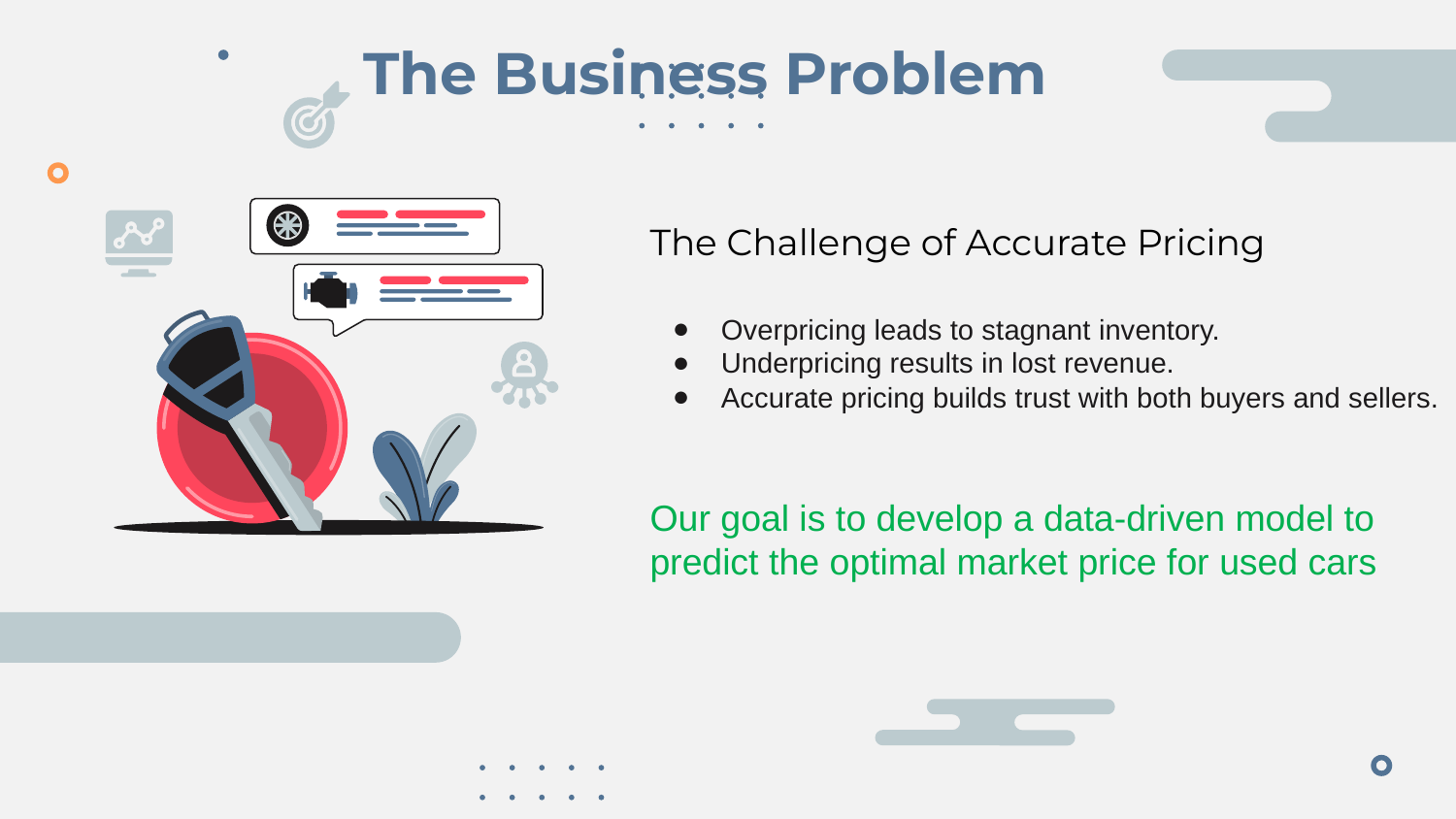

# The Business Problem

The Challenge of Accurate Pricing
Overpricing leads to stagnant inventory.
Underpricing results in lost revenue.
Accurate pricing builds trust with both buyers and sellers.
Our goal is to develop a data-driven model to predict the optimal market price for used cars